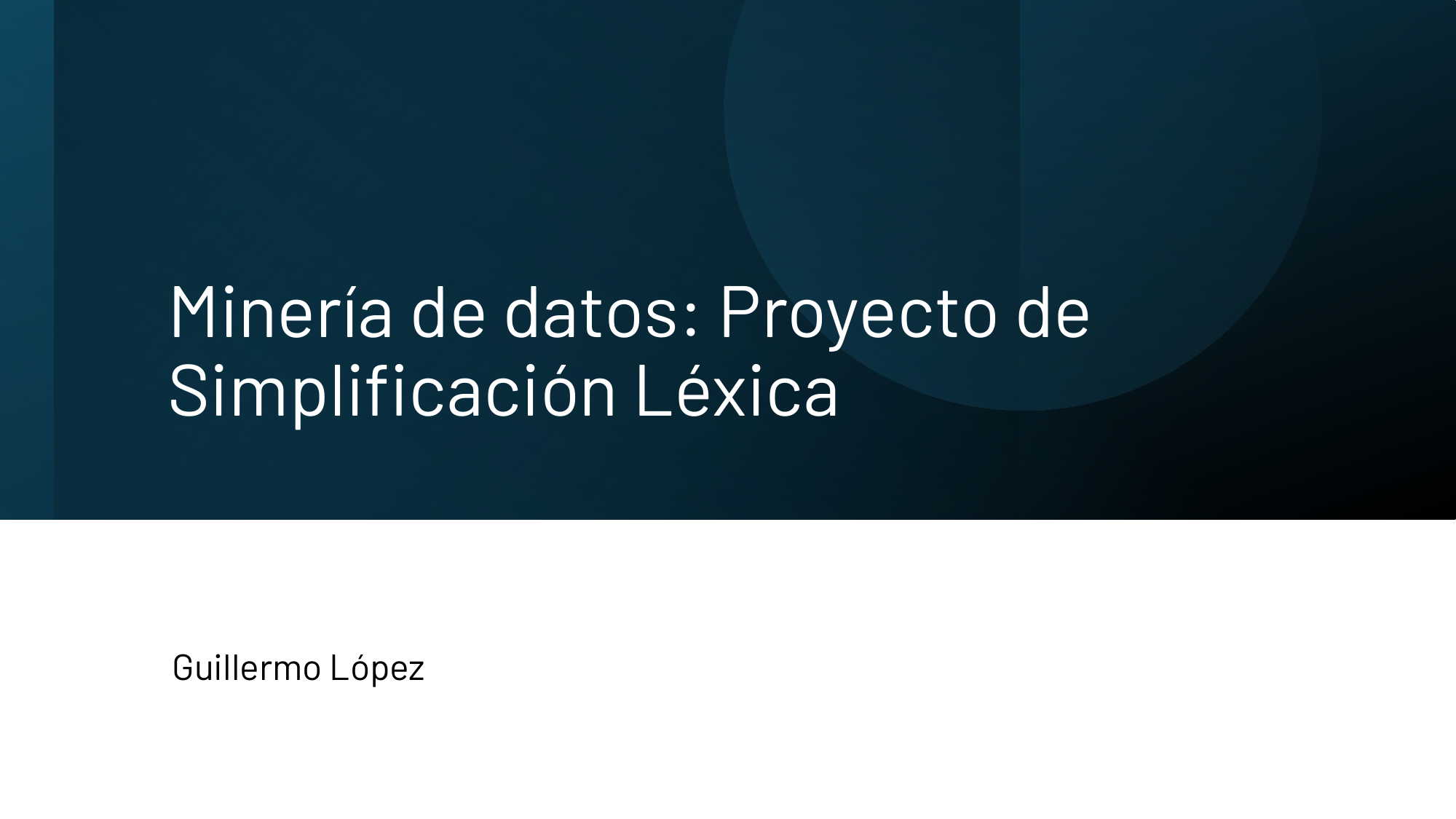

# Minería de datos: Proyecto de Simplificación Léxica
Guillermo López